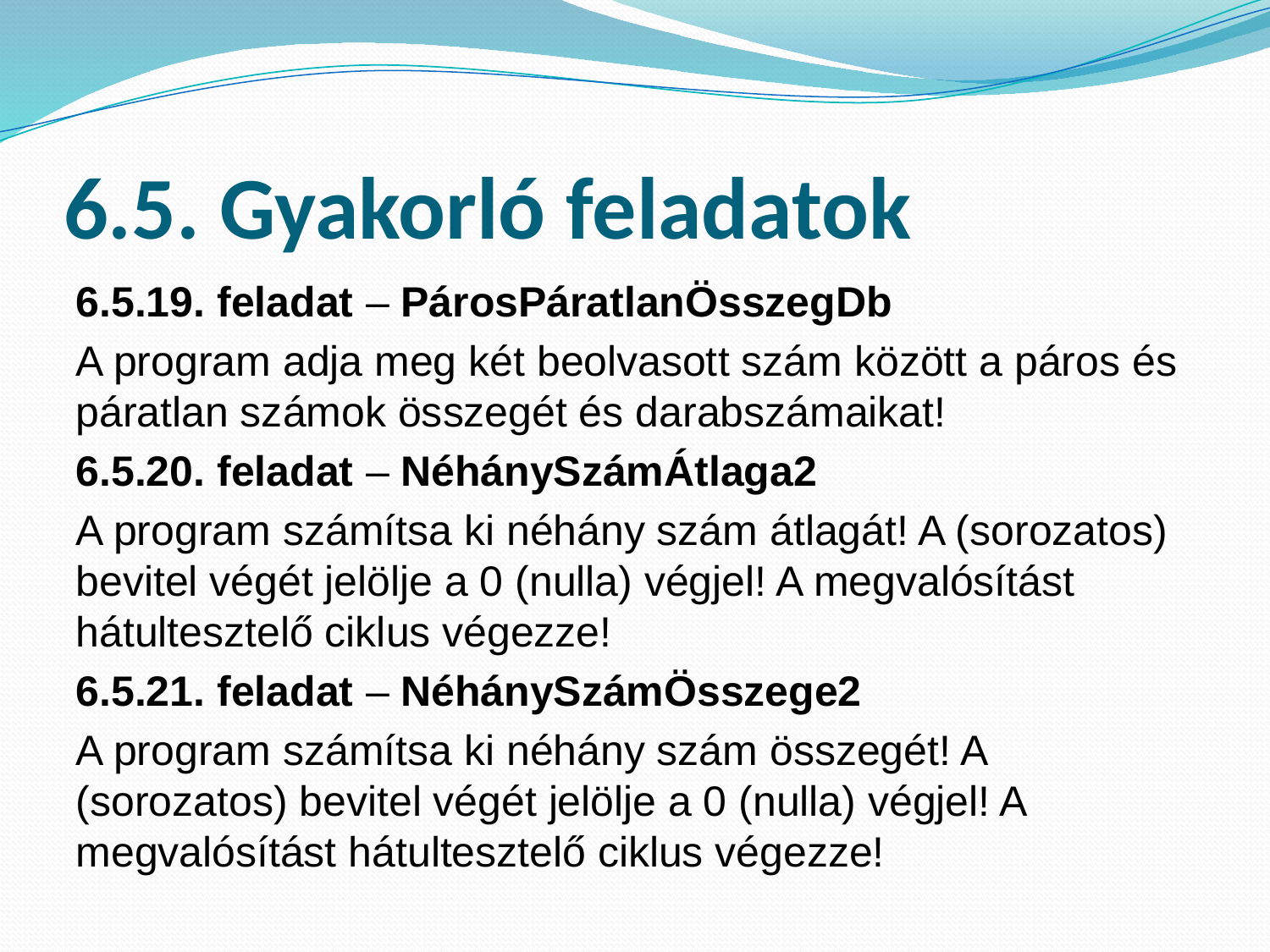

# 6.5. Gyakorló feladatok
6.5.19. feladat – PárosPáratlanÖsszegDb
A program adja meg két beolvasott szám között a páros és páratlan számok összegét és darabszámaikat!
6.5.20. feladat – NéhánySzámÁtlaga2
A program számítsa ki néhány szám átlagát! A (sorozatos) bevitel végét jelölje a 0 (nulla) végjel! A megvalósítást hátultesztelő ciklus végezze!
6.5.21. feladat – NéhánySzámÖsszege2
A program számítsa ki néhány szám összegét! A (sorozatos) bevitel végét jelölje a 0 (nulla) végjel! A megvalósítást hátultesztelő ciklus végezze!